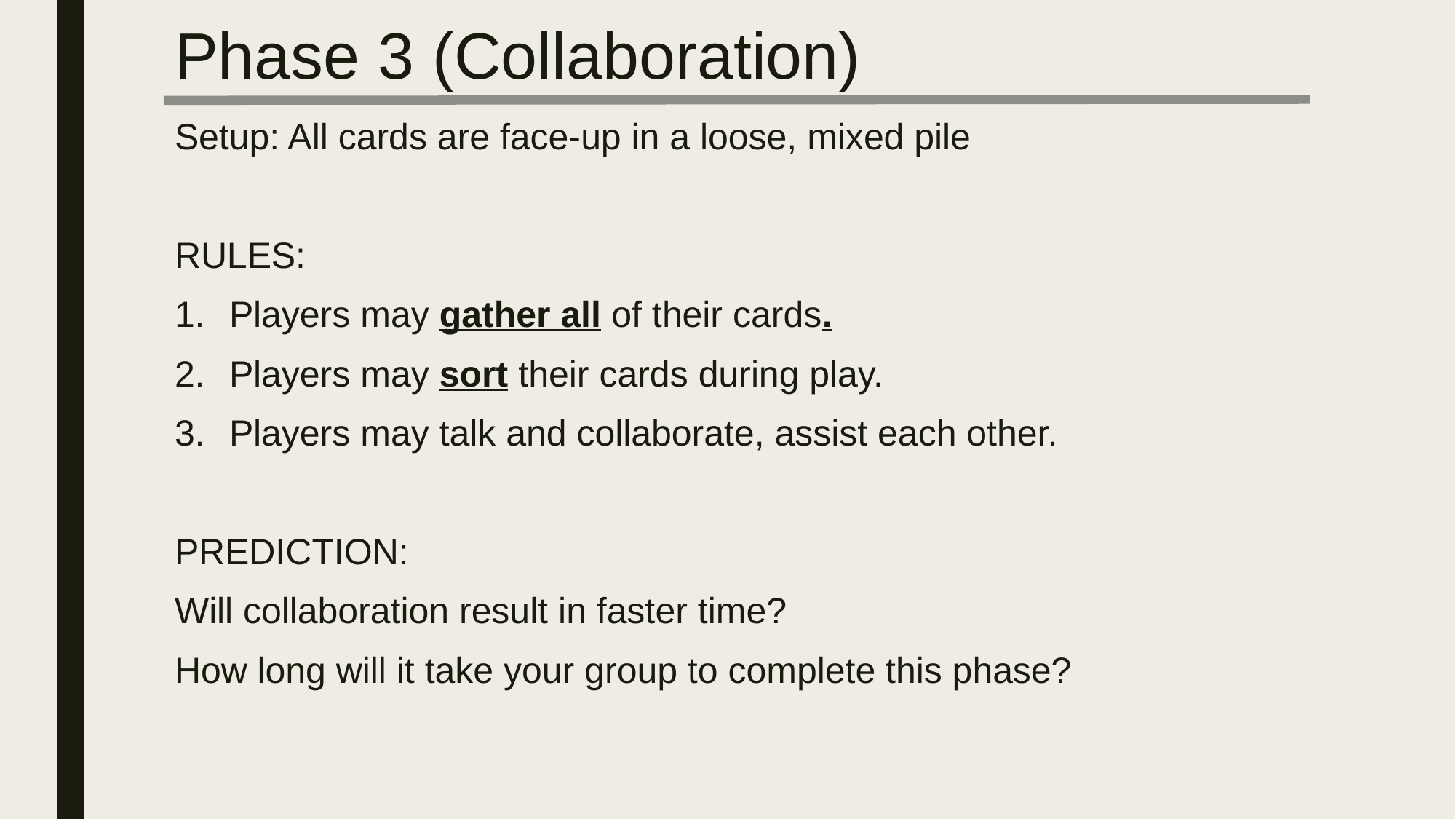

# Phase 3 (Collaboration)
Setup: All cards are face-up in a loose, mixed pile

RULES:
Players may gather all of their cards.
Players may sort their cards during play.
Players may talk and collaborate, assist each other.

PREDICTION:
Will collaboration result in faster time?
How long will it take your group to complete this phase?